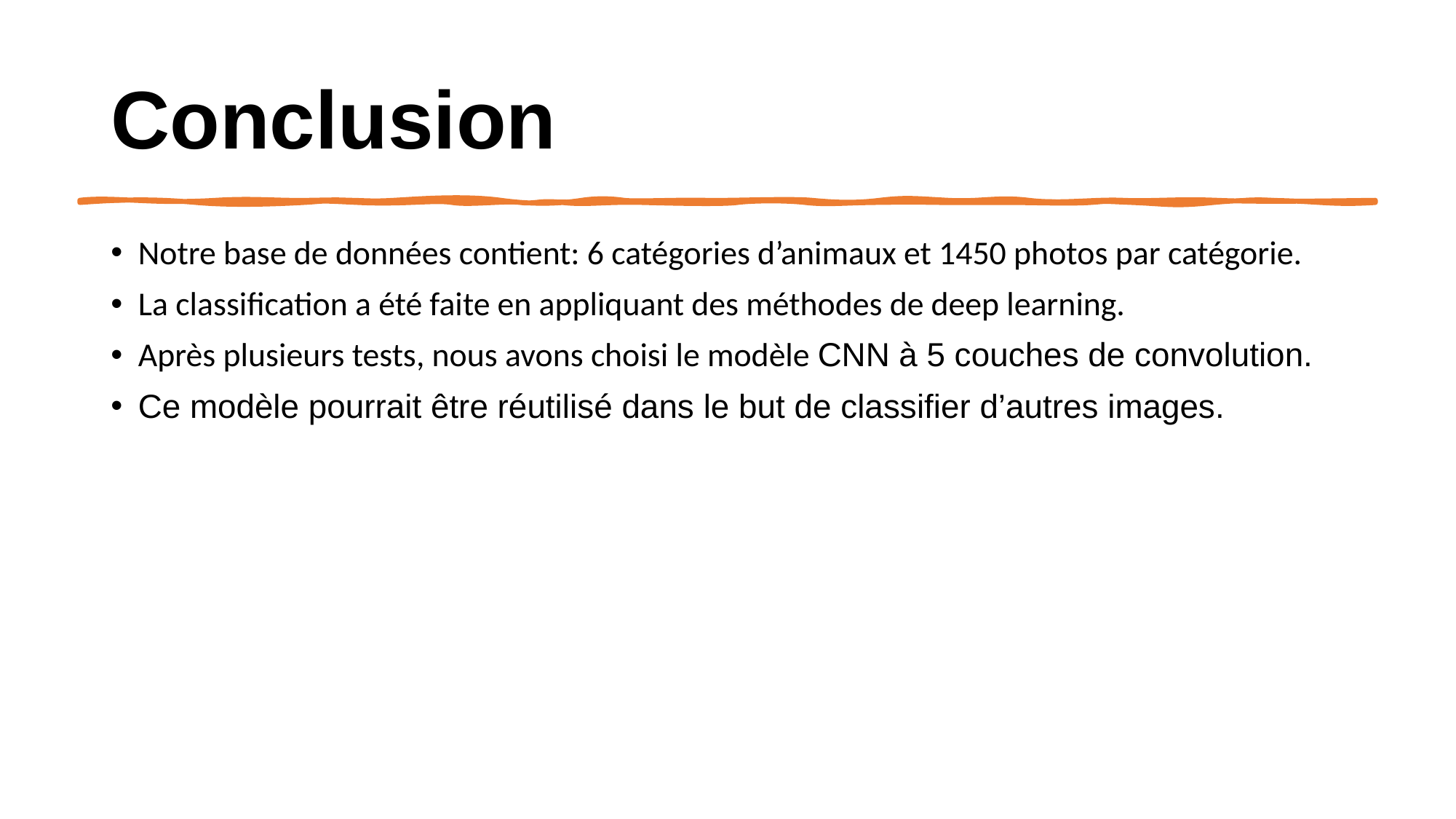

# Conclusion

Notre base de données contient: 6 catégories d’animaux et 1450 photos par catégorie.
La classification a été faite en appliquant des méthodes de deep learning.
Après plusieurs tests, nous avons choisi le modèle CNN à 5 couches de convolution.
Ce modèle pourrait être réutilisé dans le but de classifier d’autres images.